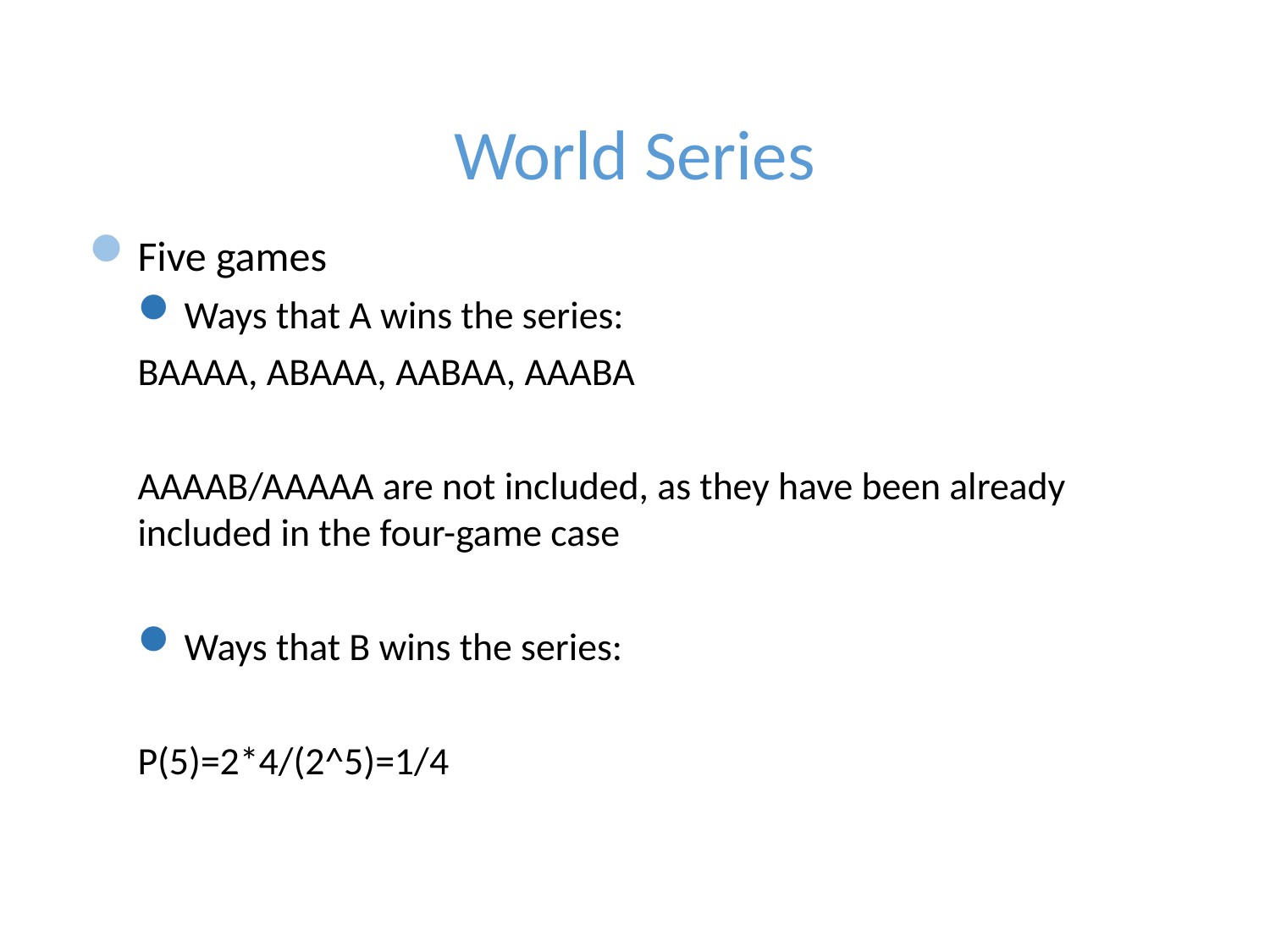

# World Series
Five games
Ways that A wins the series:
BAAAA, ABAAA, AABAA, AAABA

AAAAB/AAAAA are not included, as they have been already included in the four-game case

Ways that B wins the series:

P(5)=2*4/(2^5)=1/4
1/14/24
31